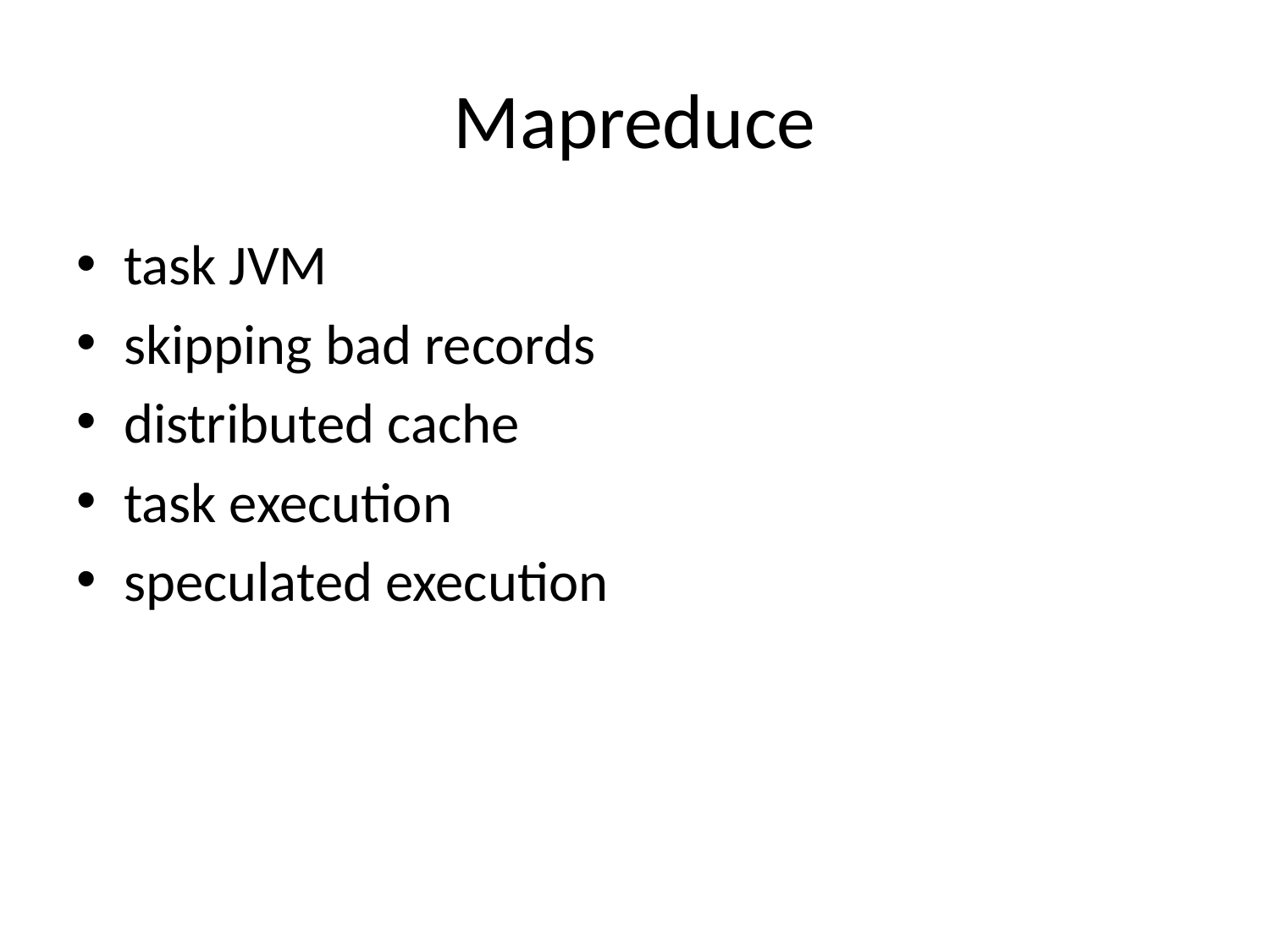

# Mapreduce
task JVM
skipping bad records
distributed cache
task execution
speculated execution